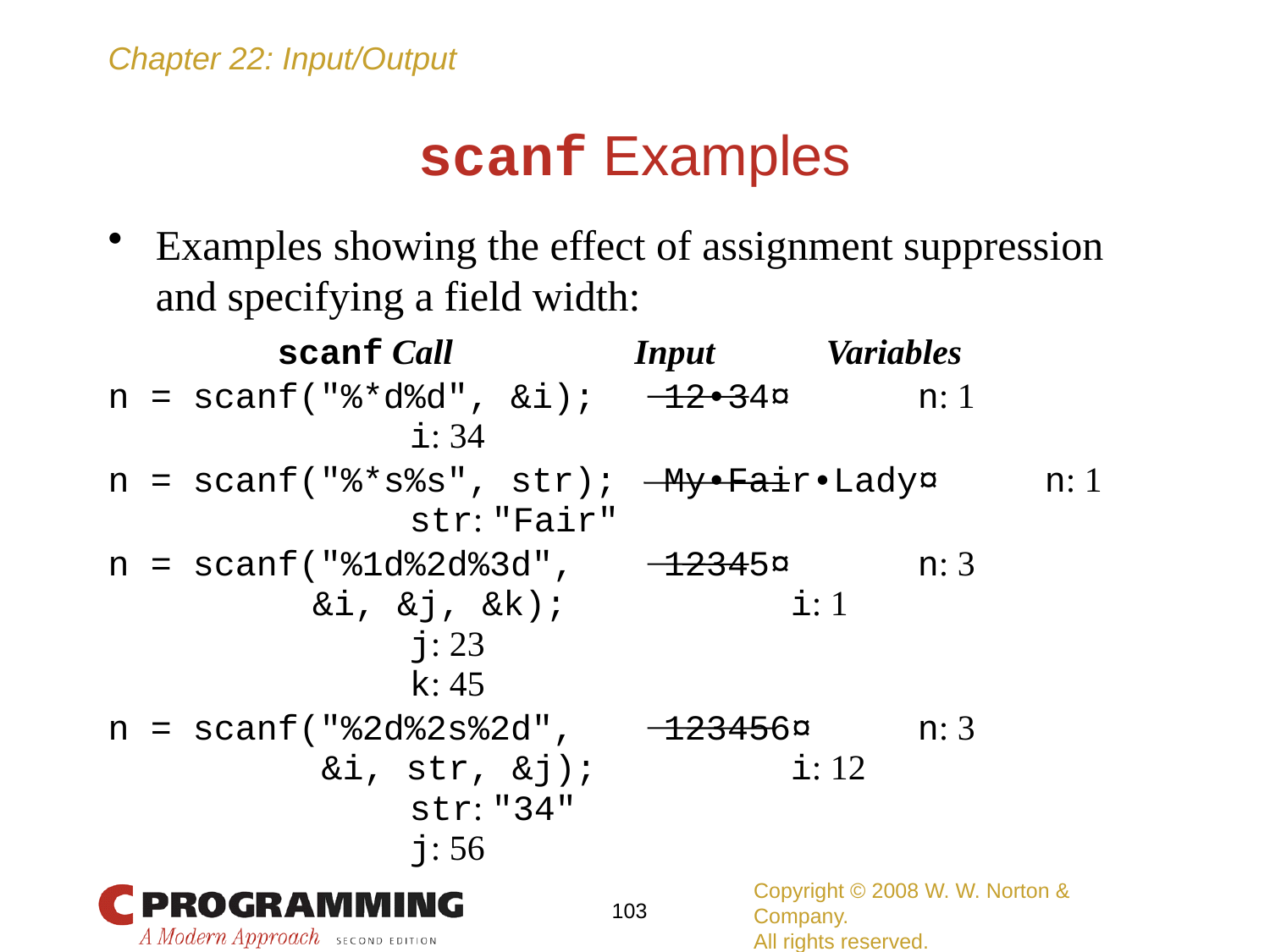

# scanf Examples
Examples showing the effect of assignment suppression and specifying a field width:
        scanf Call	           Input	    Variables
n = scanf("%*d%d", &i);	12•34¤	n: 1
			i: 34
n = scanf("%*s%s", str);	My•Fair•Lady¤	n: 1
			str: "Fair"
n = scanf("%1d%2d%3d", 	12345¤	n: 3
                       &i, &j, &k); 		i: 1
			j: 23
			k: 45
n = scanf("%2d%2s%2d", 	123456¤	n: 3
                        &i, str, &j); 		i: 12
			str: "34"
			j: 56
Copyright © 2008 W. W. Norton & Company.
All rights reserved.
103